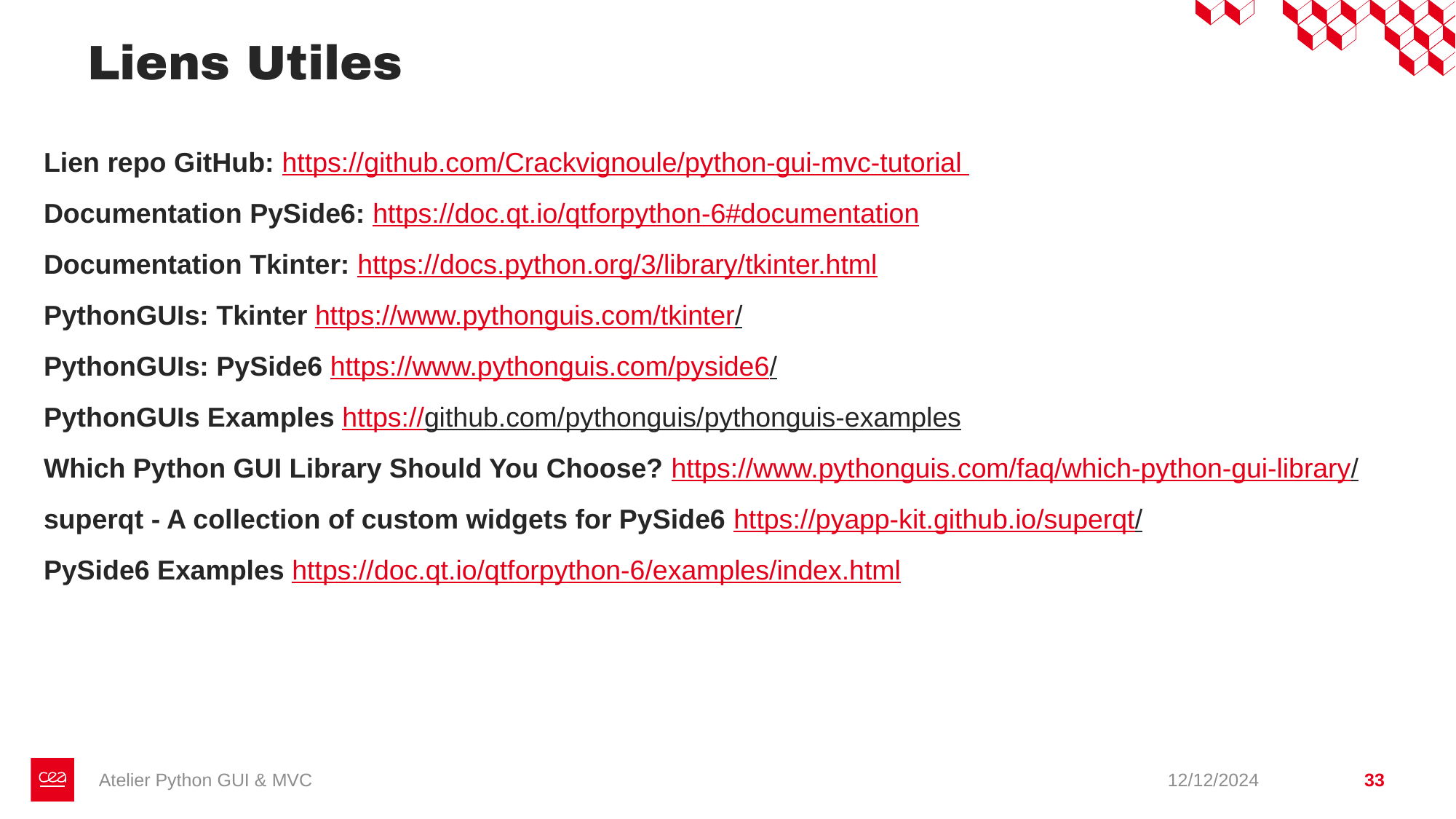

Liens Utiles
Lien repo GitHub: https://github.com/Crackvignoule/python-gui-mvc-tutorial
Documentation PySide6: https://doc.qt.io/qtforpython-6#documentation
Documentation Tkinter: https://docs.python.org/3/library/tkinter.html
PythonGUIs: Tkinter https://www.pythonguis.com/tkinter/
PythonGUIs: PySide6 https://www.pythonguis.com/pyside6/
PythonGUIs Examples https://github.com/pythonguis/pythonguis-examples
Which Python GUI Library Should You Choose? https://www.pythonguis.com/faq/which-python-gui-library/
superqt - A collection of custom widgets for PySide6 https://pyapp-kit.github.io/superqt/
PySide6 Examples https://doc.qt.io/qtforpython-6/examples/index.html
Atelier Python GUI & MVC
12/12/2024
33